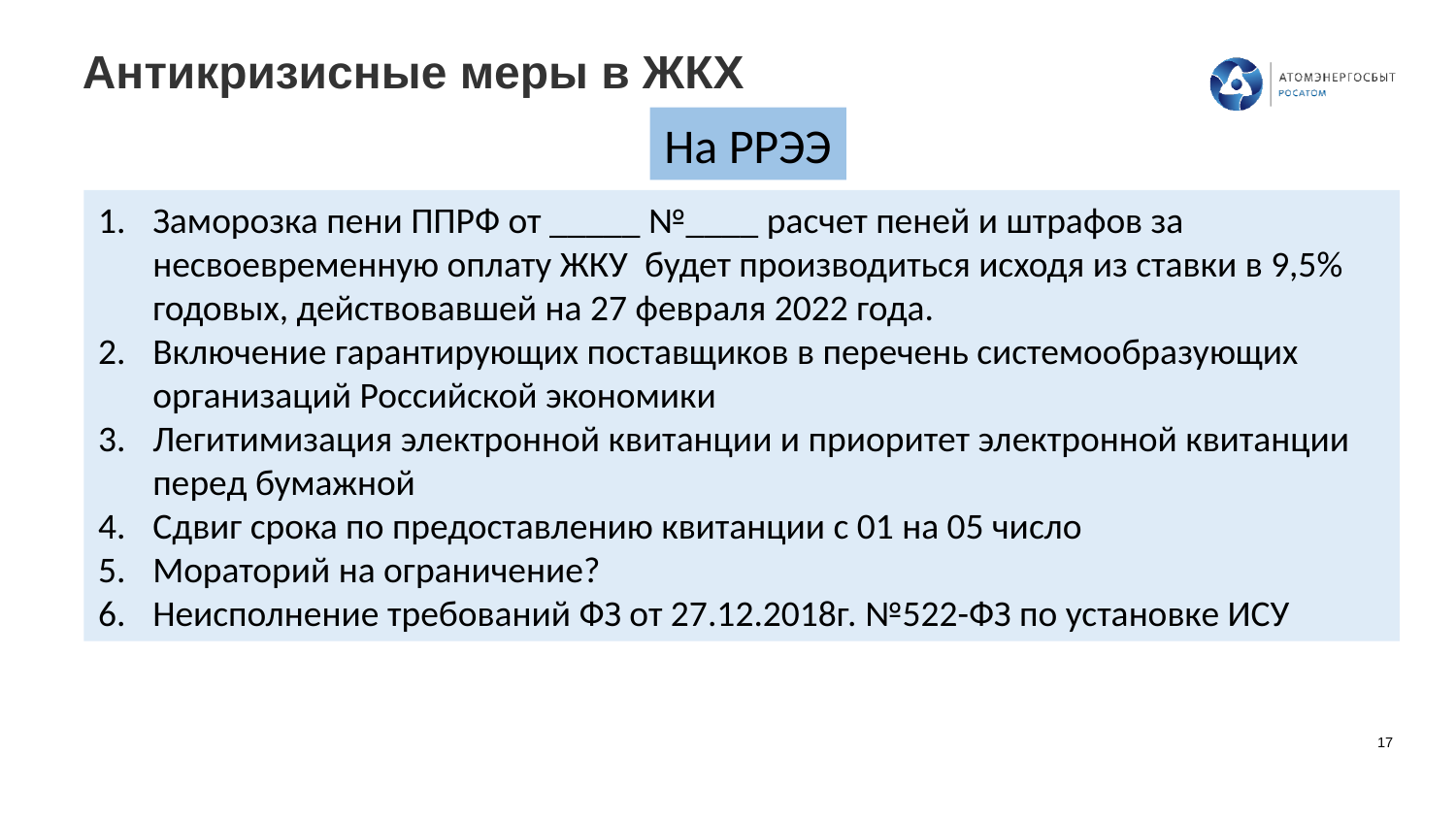

# Антикризисные меры в ЖКХ
На РРЭЭ
Заморозка пени ППРФ от _____ №____ расчет пеней и штрафов за несвоевременную оплату ЖКУ  будет производиться исходя из ставки в 9,5% годовых, действовавшей на 27 февраля 2022 года.
Включение гарантирующих поставщиков в перечень системообразующих организаций Российской экономики
Легитимизация электронной квитанции и приоритет электронной квитанции перед бумажной
Сдвиг срока по предоставлению квитанции с 01 на 05 число
Мораторий на ограничение?
Неисполнение требований ФЗ от 27.12.2018г. №522-ФЗ по установке ИСУ